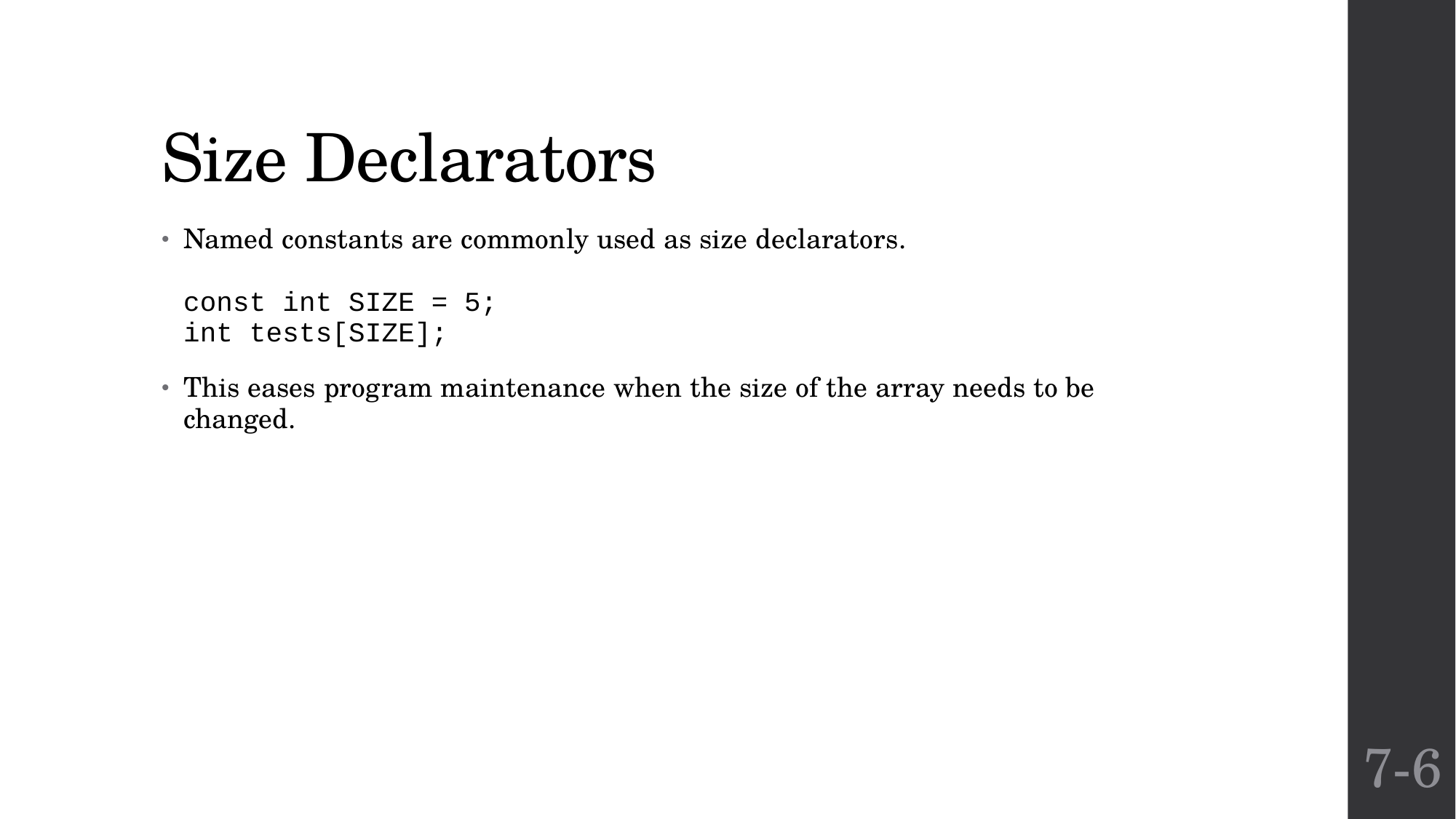

# Size Declarators
7-6
Named constants are commonly used as size declarators.
const int SIZE = 5;
int tests[SIZE];
This eases program maintenance when the size of the array needs to be changed.